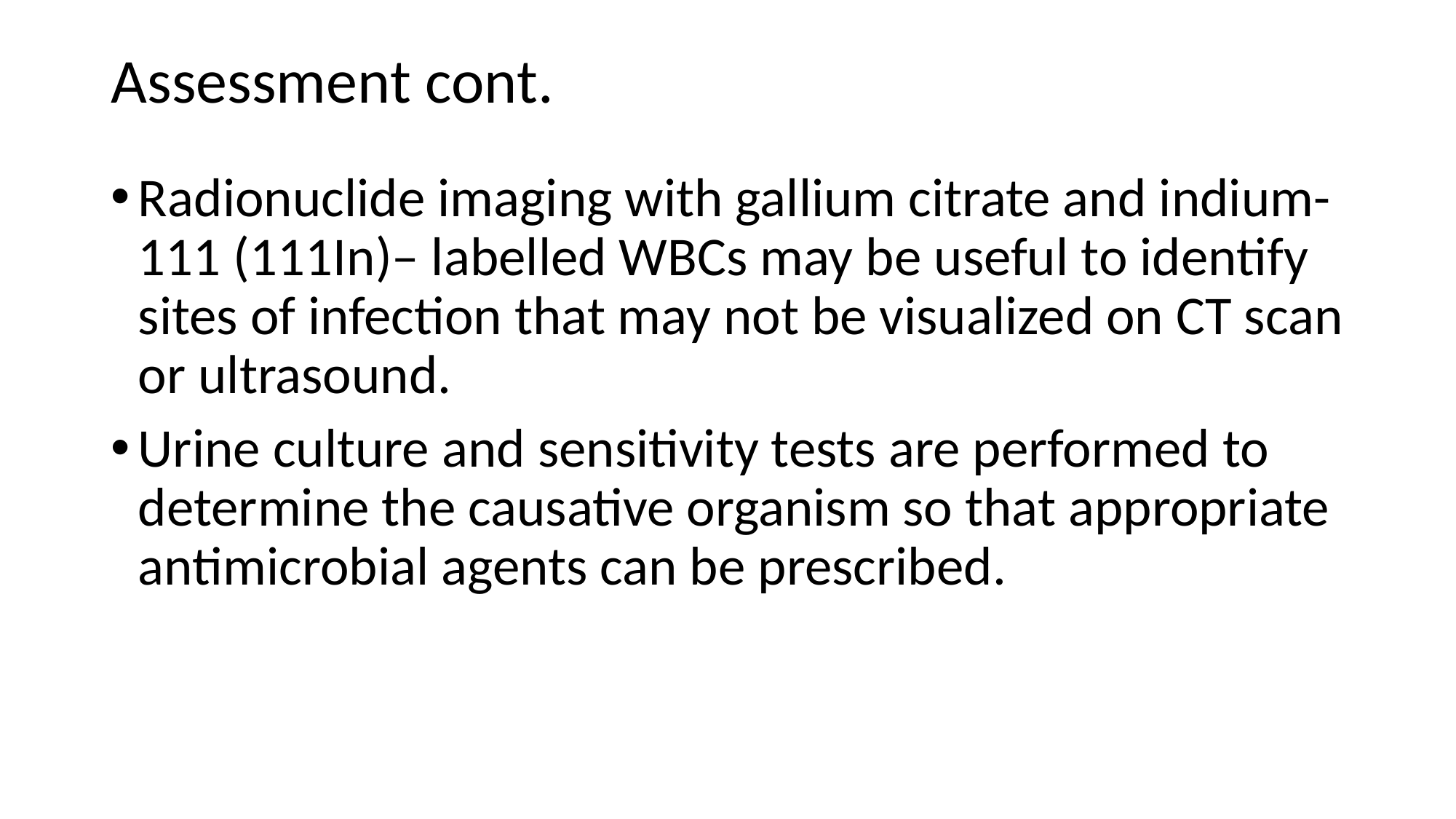

# Assessment cont.
Radionuclide imaging with gallium citrate and indium-111 (111In)– labelled WBCs may be useful to identify sites of infection that may not be visualized on CT scan or ultrasound.
Urine culture and sensitivity tests are performed to determine the causative organism so that appropriate antimicrobial agents can be prescribed.